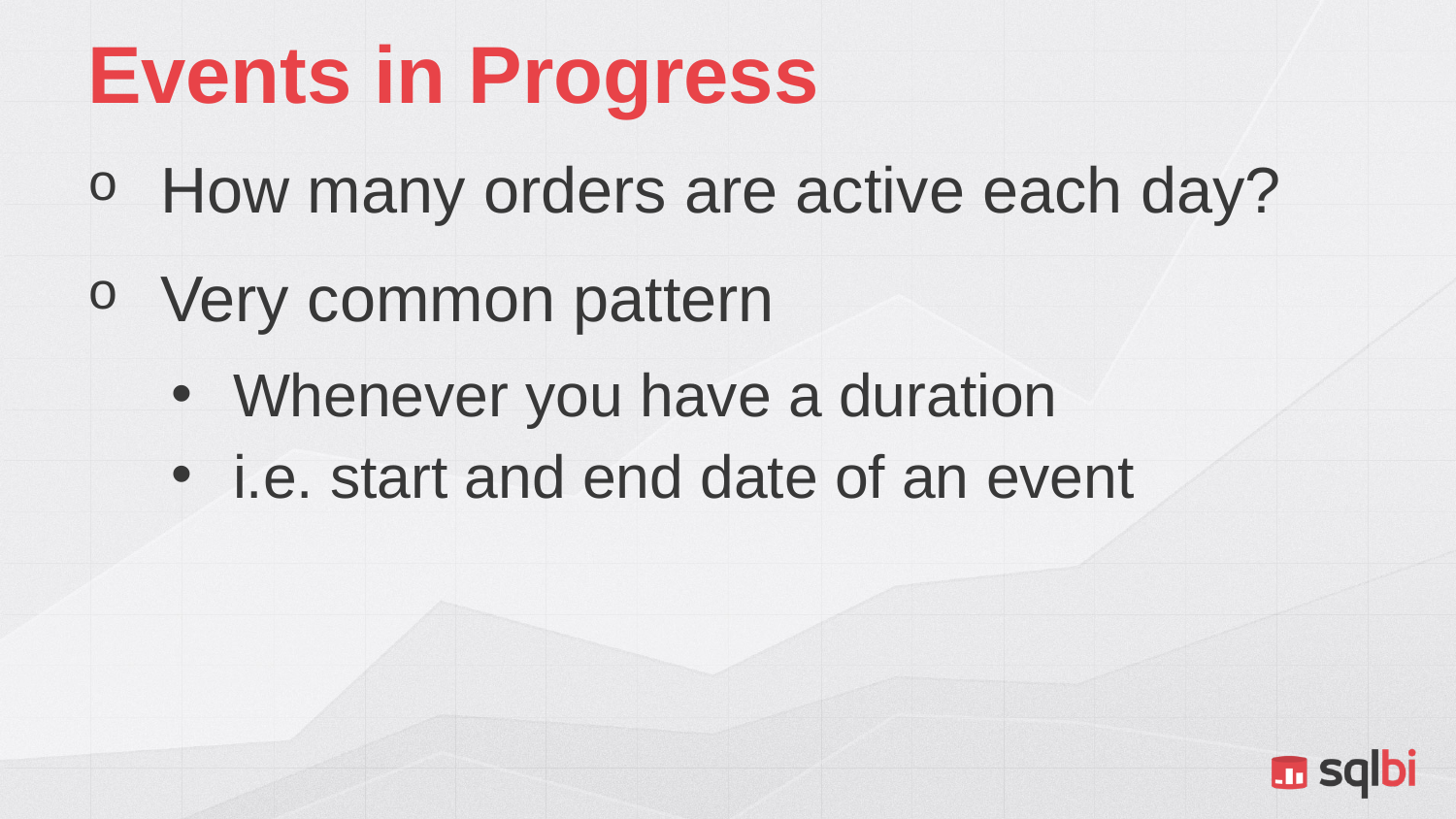

# Events in Progress
How many orders are active each day?
Very common pattern
Whenever you have a duration
i.e. start and end date of an event